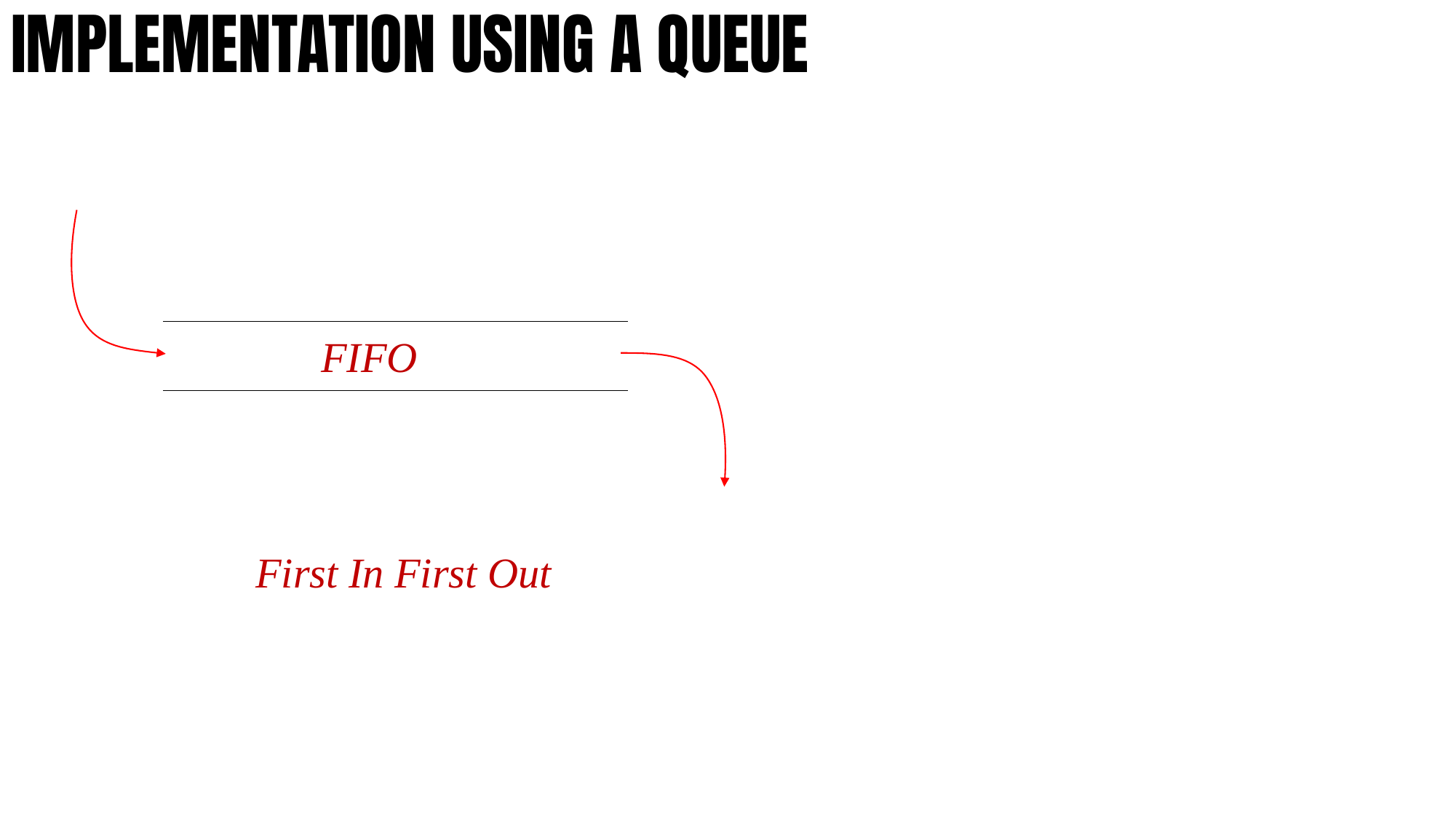

IMPLEMENTATION USING A QUEUE

FIFO

First In First Out